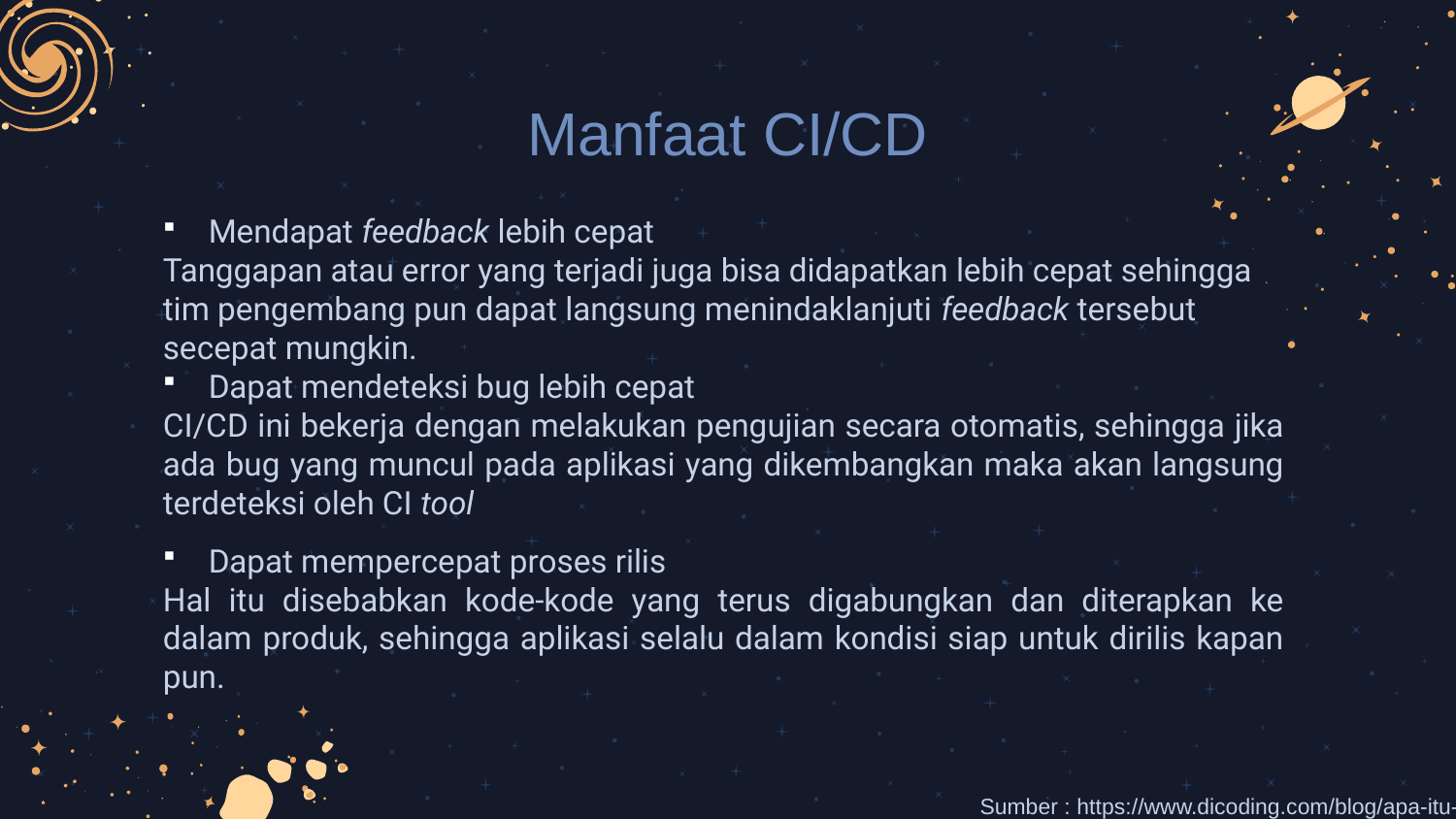

Manfaat CI/CD
Mendapat feedback lebih cepat
Tanggapan atau error yang terjadi juga bisa didapatkan lebih cepat sehingga tim pengembang pun dapat langsung menindaklanjuti feedback tersebut secepat mungkin.
Dapat mendeteksi bug lebih cepat
CI/CD ini bekerja dengan melakukan pengujian secara otomatis, sehingga jika ada bug yang muncul pada aplikasi yang dikembangkan maka akan langsung terdeteksi oleh CI tool
Dapat mempercepat proses rilis
Hal itu disebabkan kode-kode yang terus digabungkan dan diterapkan ke dalam produk, sehingga aplikasi selalu dalam kondisi siap untuk dirilis kapan pun.
Sumber : https://www.dicoding.com/blog/apa-itu-ci-cd/